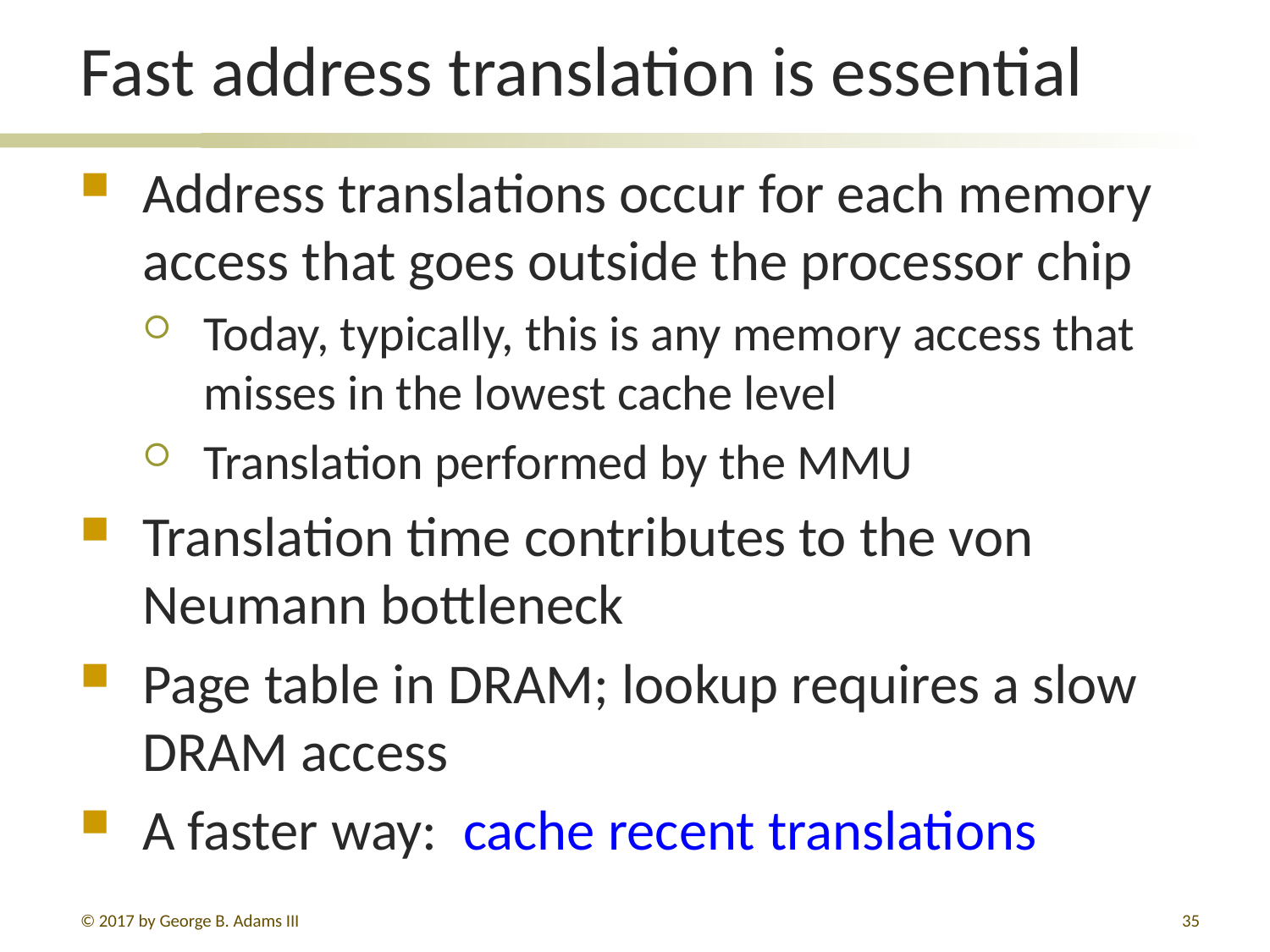

# Fast address translation is essential
Address translations occur for each memory access that goes outside the processor chip
Today, typically, this is any memory access that misses in the lowest cache level
Translation performed by the MMU
Translation time contributes to the von Neumann bottleneck
Page table in DRAM; lookup requires a slow DRAM access
A faster way:  cache recent translations
© 2017 by George B. Adams III
35